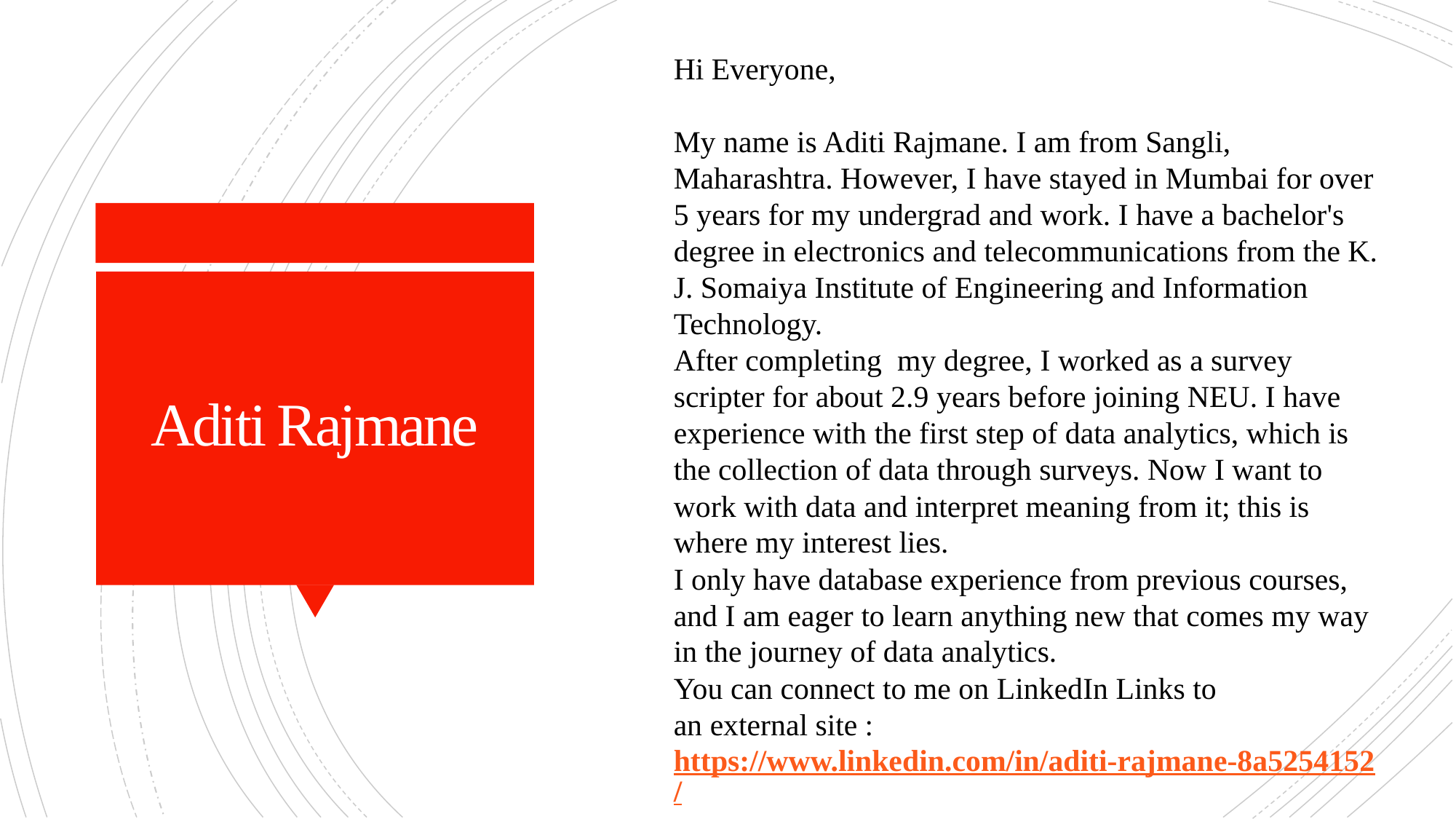

Hi Everyone,

My name is Aditi Rajmane. I am from Sangli, Maharashtra. However, I have stayed in Mumbai for over 5 years for my undergrad and work. I have a bachelor's degree in electronics and telecommunications from the K. J. Somaiya Institute of Engineering and Information Technology.
After completing  my degree, I worked as a survey scripter for about 2.9 years before joining NEU. I have experience with the first step of data analytics, which is the collection of data through surveys. Now I want to work with data and interpret meaning from it; this is where my interest lies.
I only have database experience from previous courses, and I am eager to learn anything new that comes my way in the journey of data analytics.
You can connect to me on LinkedIn Links to an external site : https://www.linkedin.com/in/aditi-rajmane-8a5254152/

# Aditi Rajmane